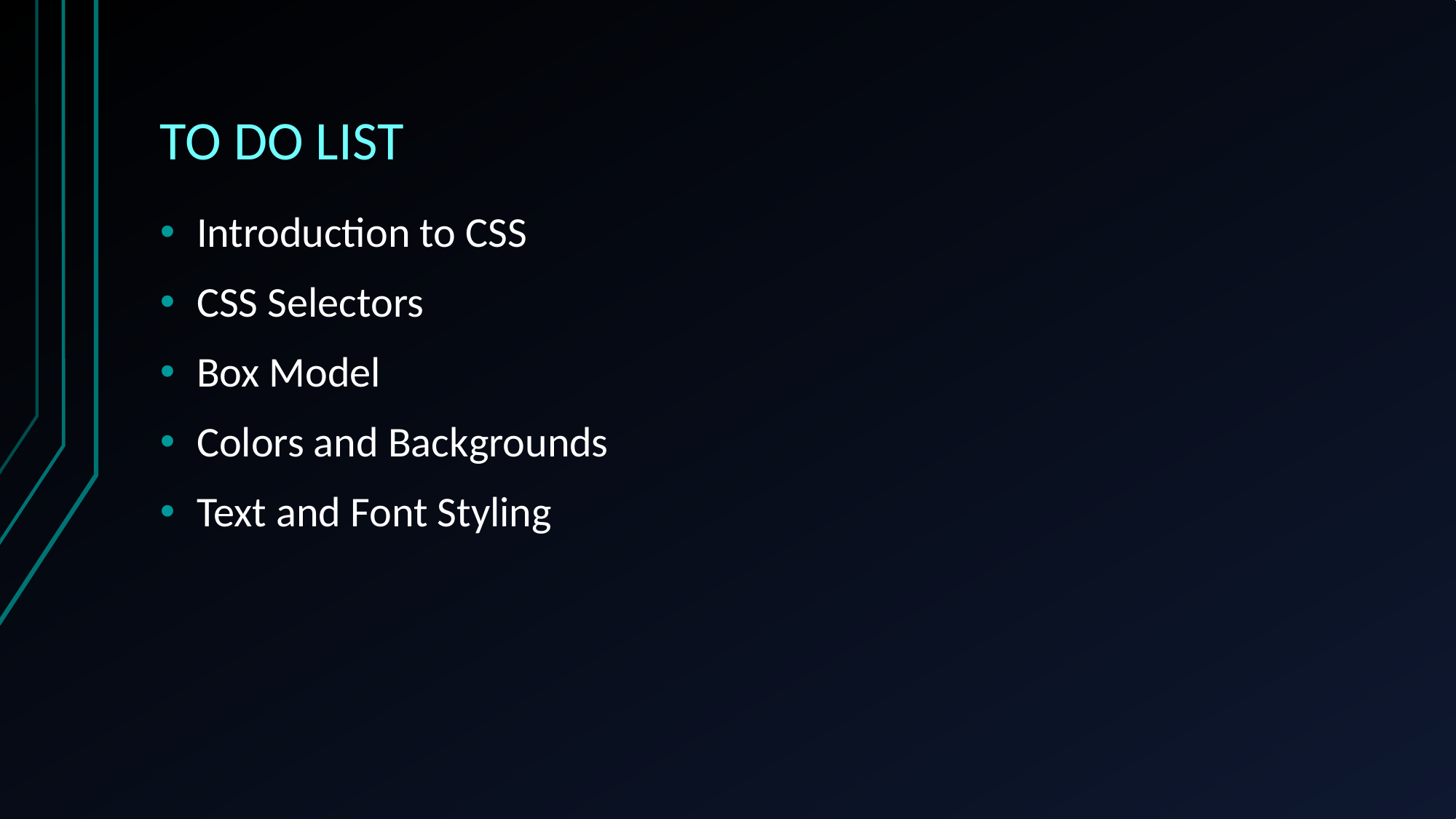

# TO DO LIST
Introduction to CSS
CSS Selectors
Box Model
Colors and Backgrounds
Text and Font Styling